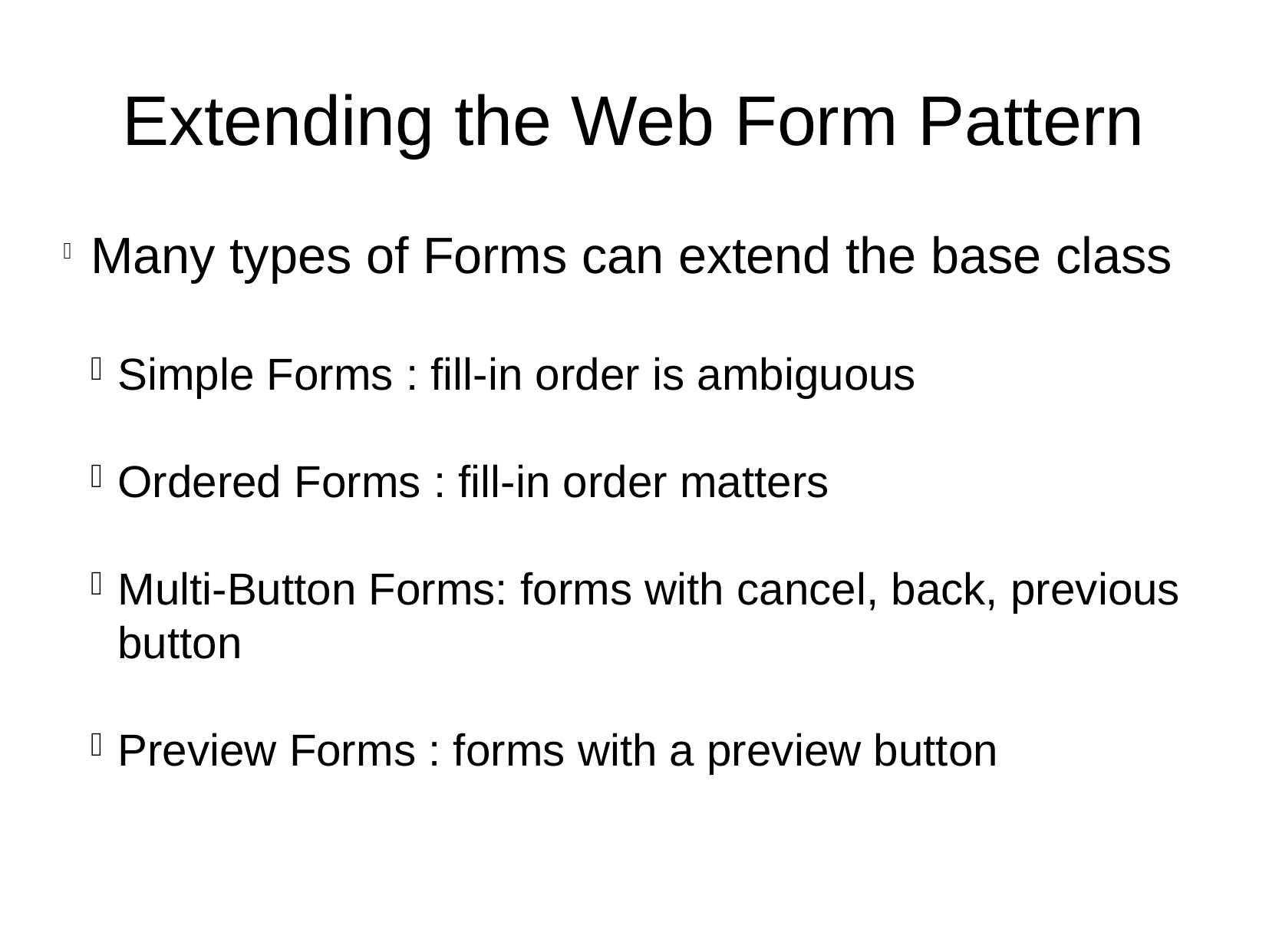

Extending the Web Form Pattern
Many types of Forms can extend the base class

Simple Forms : fill-in order is ambiguous

Ordered Forms : fill-in order matters

Multi-Button Forms: forms with cancel, back, previous button

Preview Forms : forms with a preview button